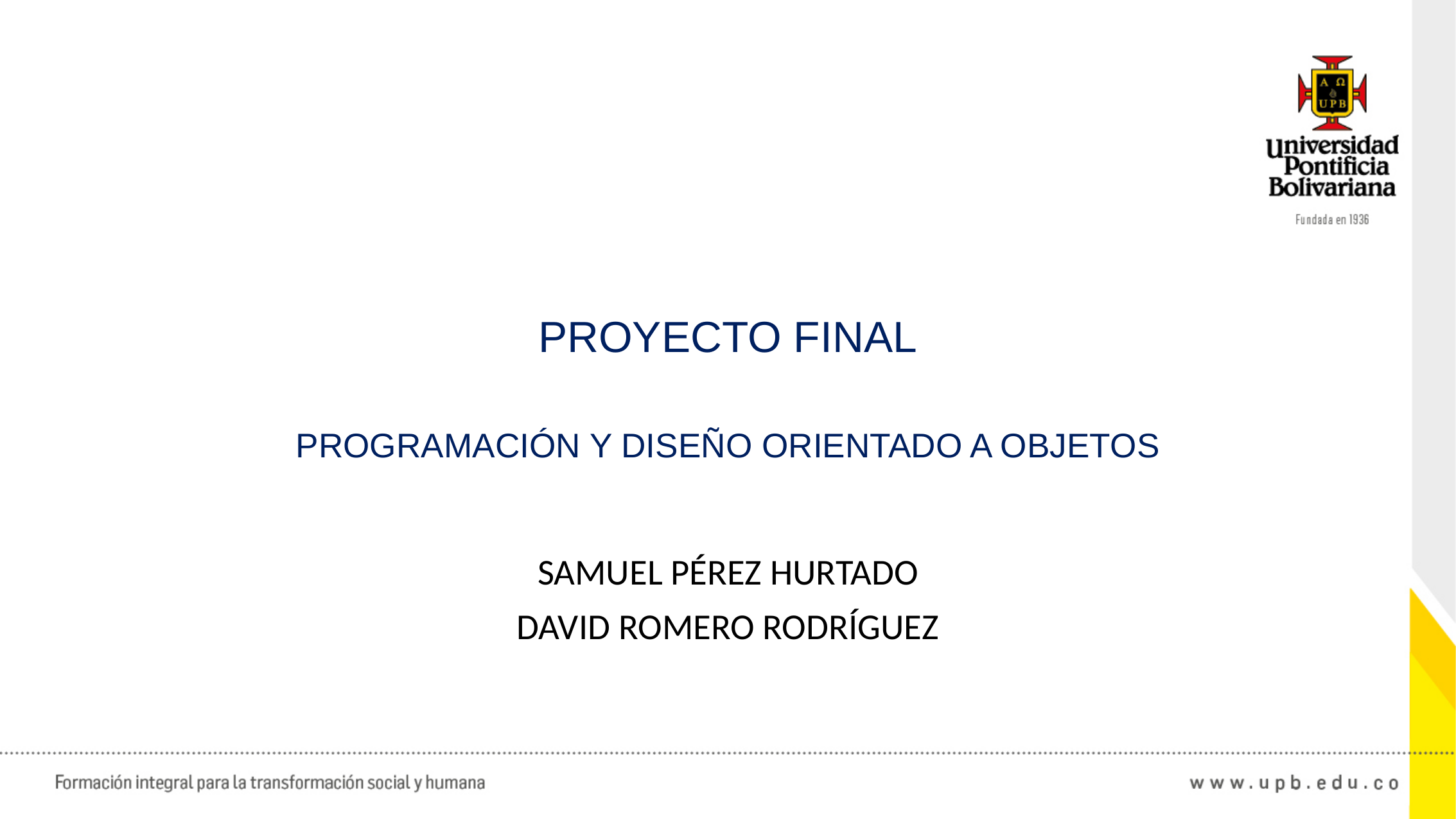

# PROYECTO FINAL PROGRAMACIÓN Y DISEÑO ORIENTADO A OBJETOS
SAMUEL PÉREZ HURTADO
DAVID ROMERO RODRÍGUEZ